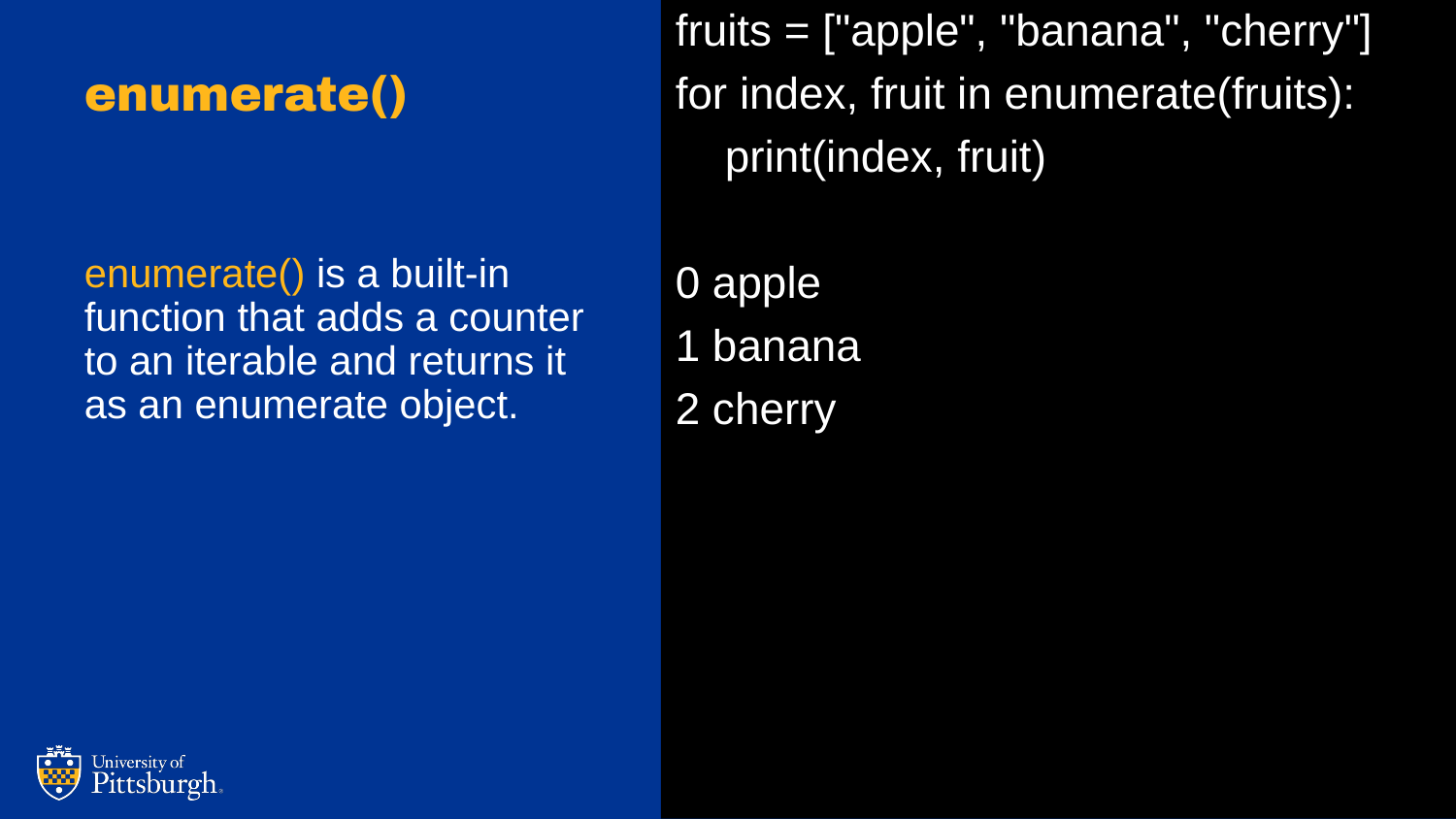

fruits = ["apple", "banana", "cherry"]
for index, fruit in enumerate(fruits):
    print(index, fruit)

0 apple
1 banana
2 cherry

# enumerate()
enumerate() is a built-in function that adds a counter to an iterable and returns it as an enumerate object.